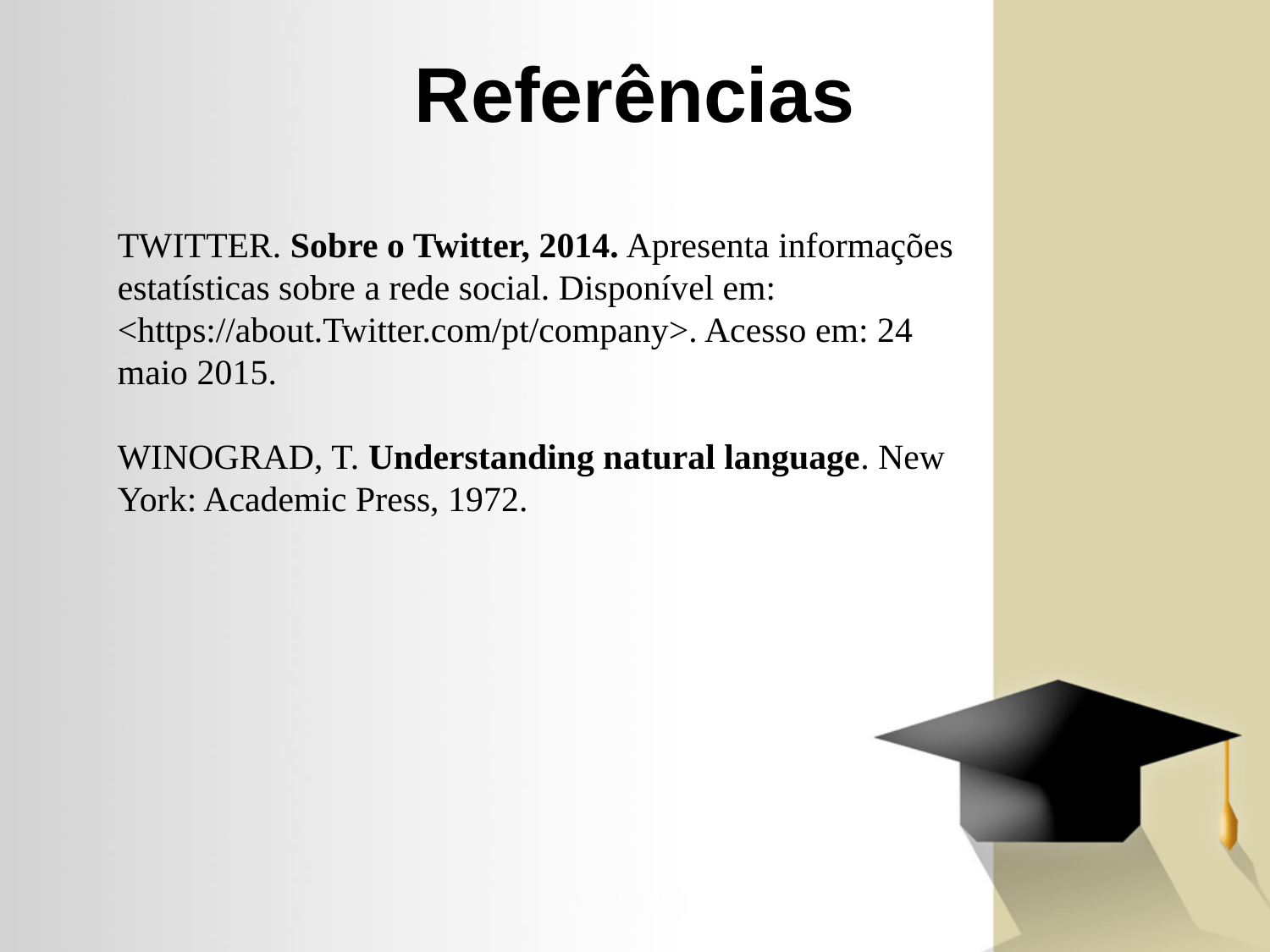

Referências
TWITTER. Sobre o Twitter, 2014. Apresenta informações estatísticas sobre a rede social. Disponível em: <https://about.Twitter.com/pt/company>. Acesso em: 24 maio 2015.

WINOGRAD, T. Understanding natural language. New York: Academic Press, 1972.